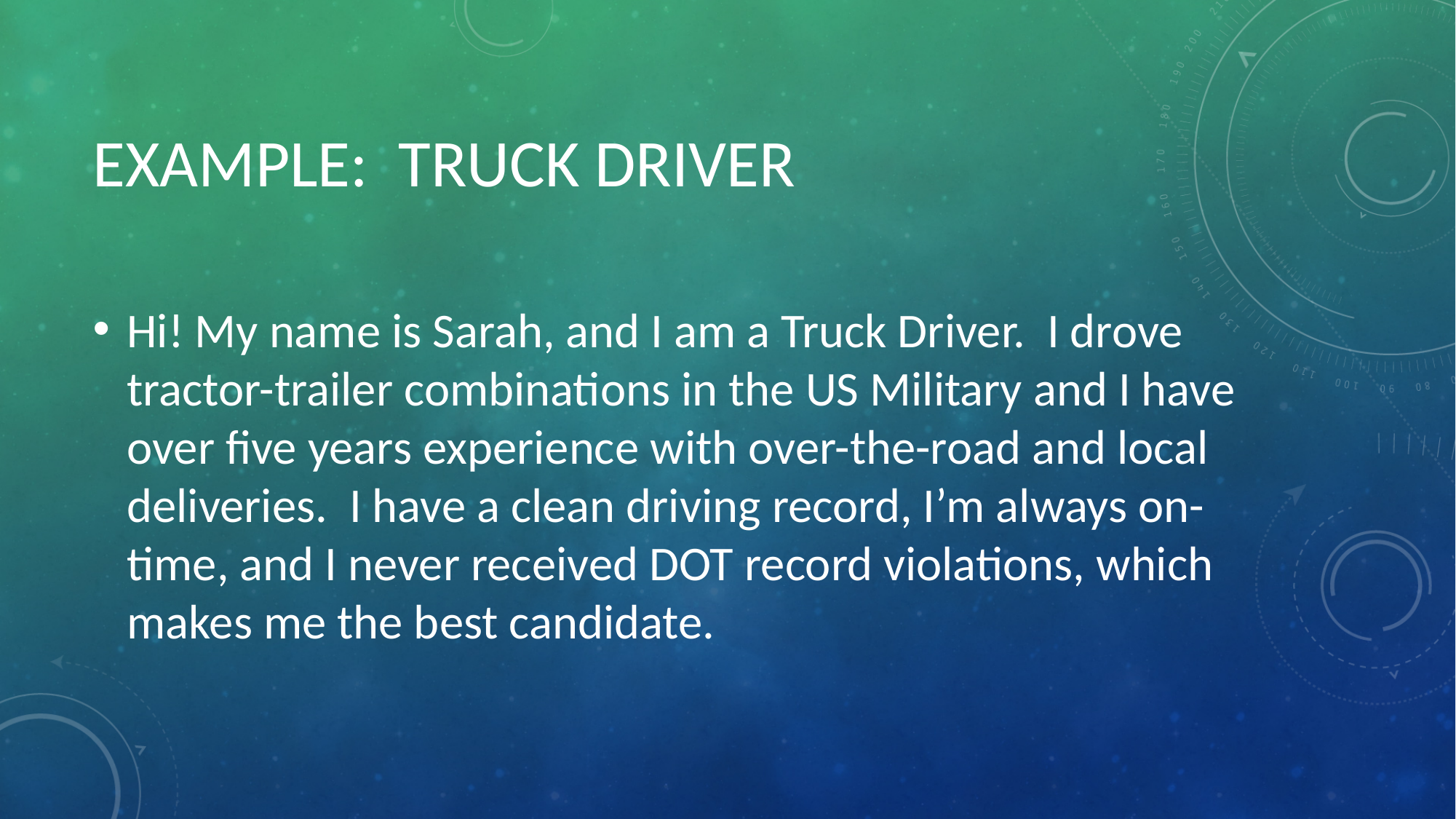

# Example:  Truck driver
Hi! My name is Sarah, and I am a Truck Driver.  I drove tractor-trailer combinations in the US Military and I have over five years experience with over-the-road and local deliveries.  I have a clean driving record, I’m always on-time, and I never received DOT record violations, which makes me the best candidate.